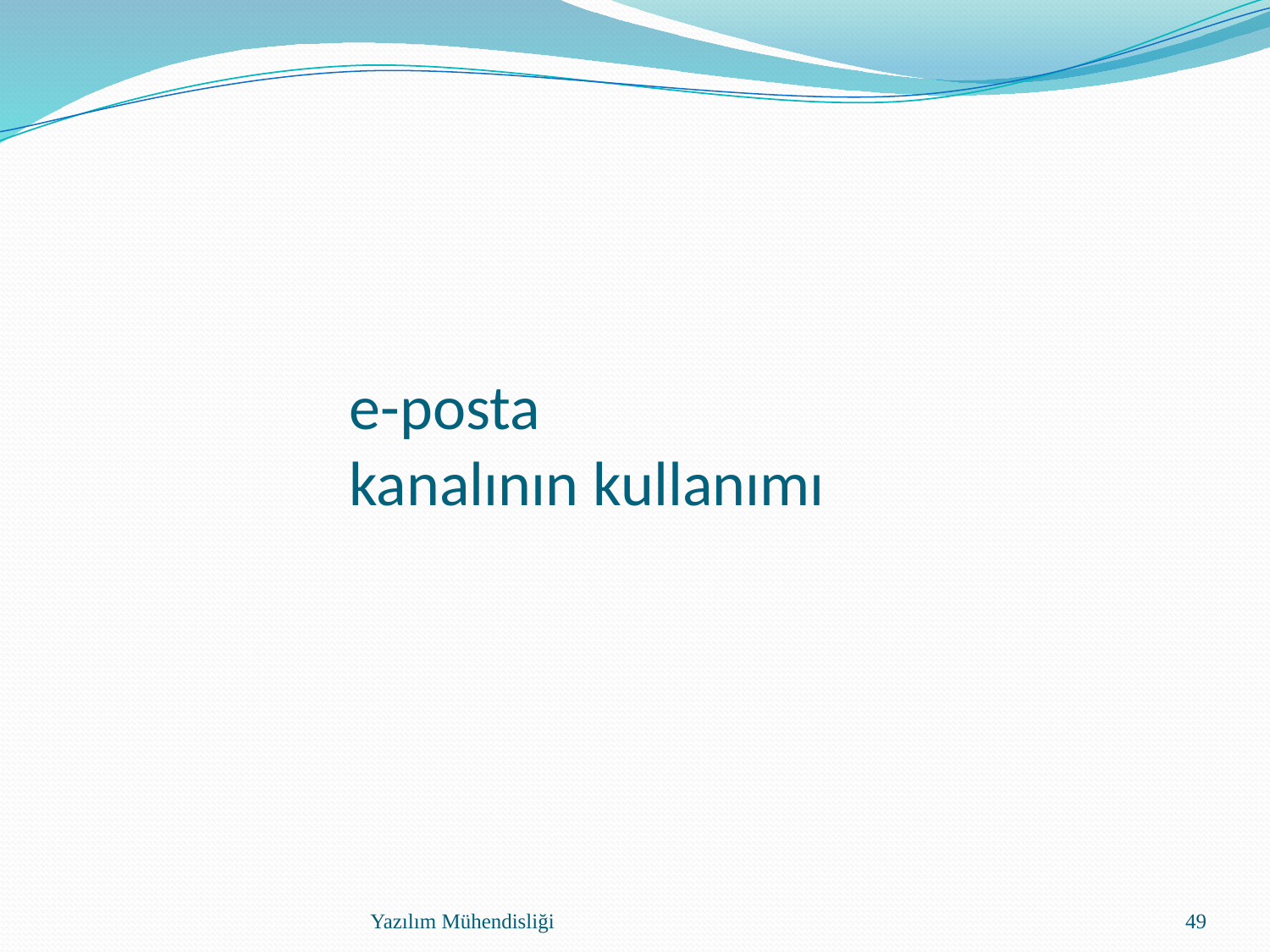

# e-posta kanalının kullanımı
Yazılım Mühendisliği
49